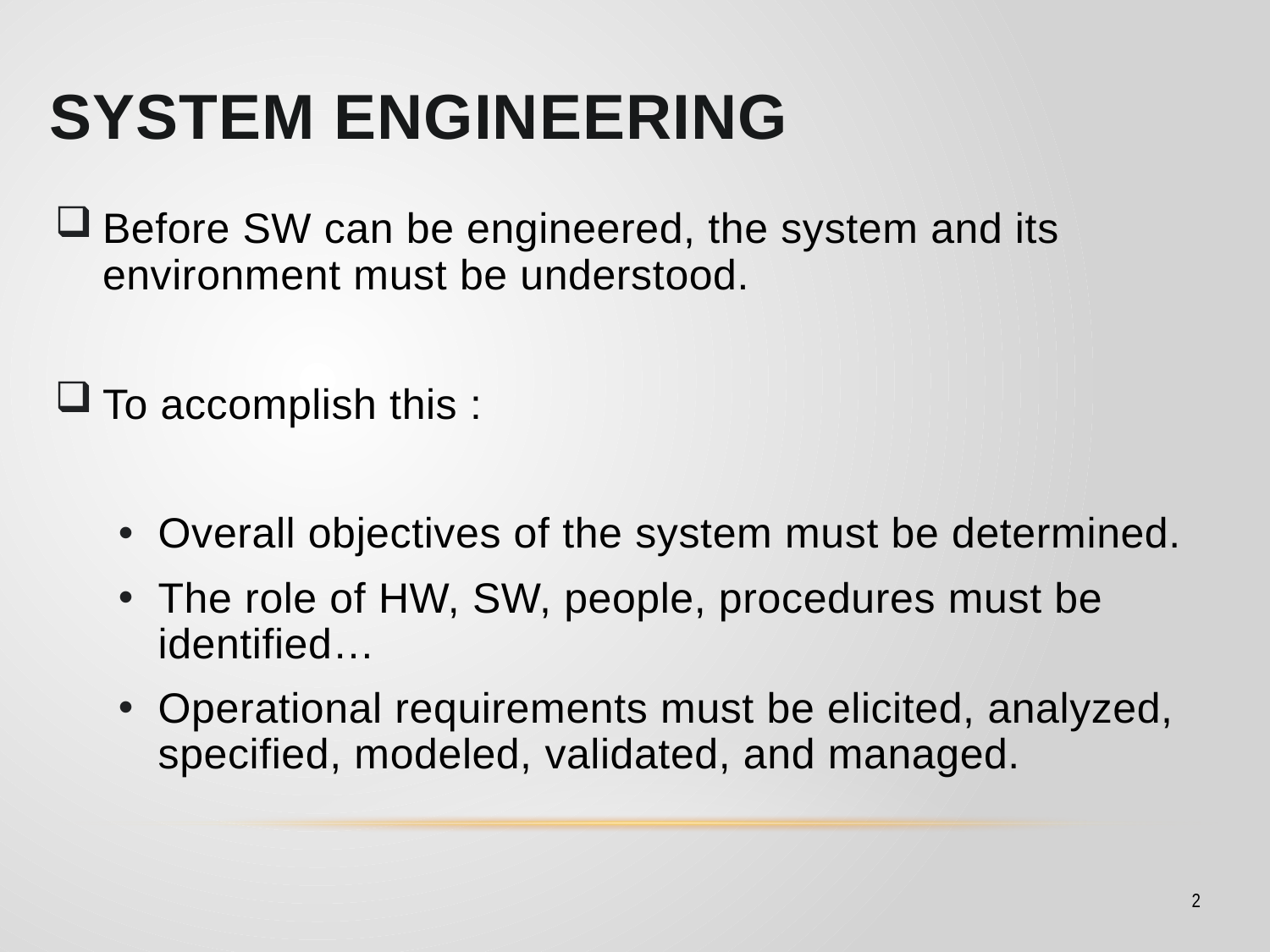

# System Engineering
Before SW can be engineered, the system and its environment must be understood.

To accomplish this :

Overall objectives of the system must be determined.
The role of HW, SW, people, procedures must be identified…
Operational requirements must be elicited, analyzed, specified, modeled, validated, and managed.
2